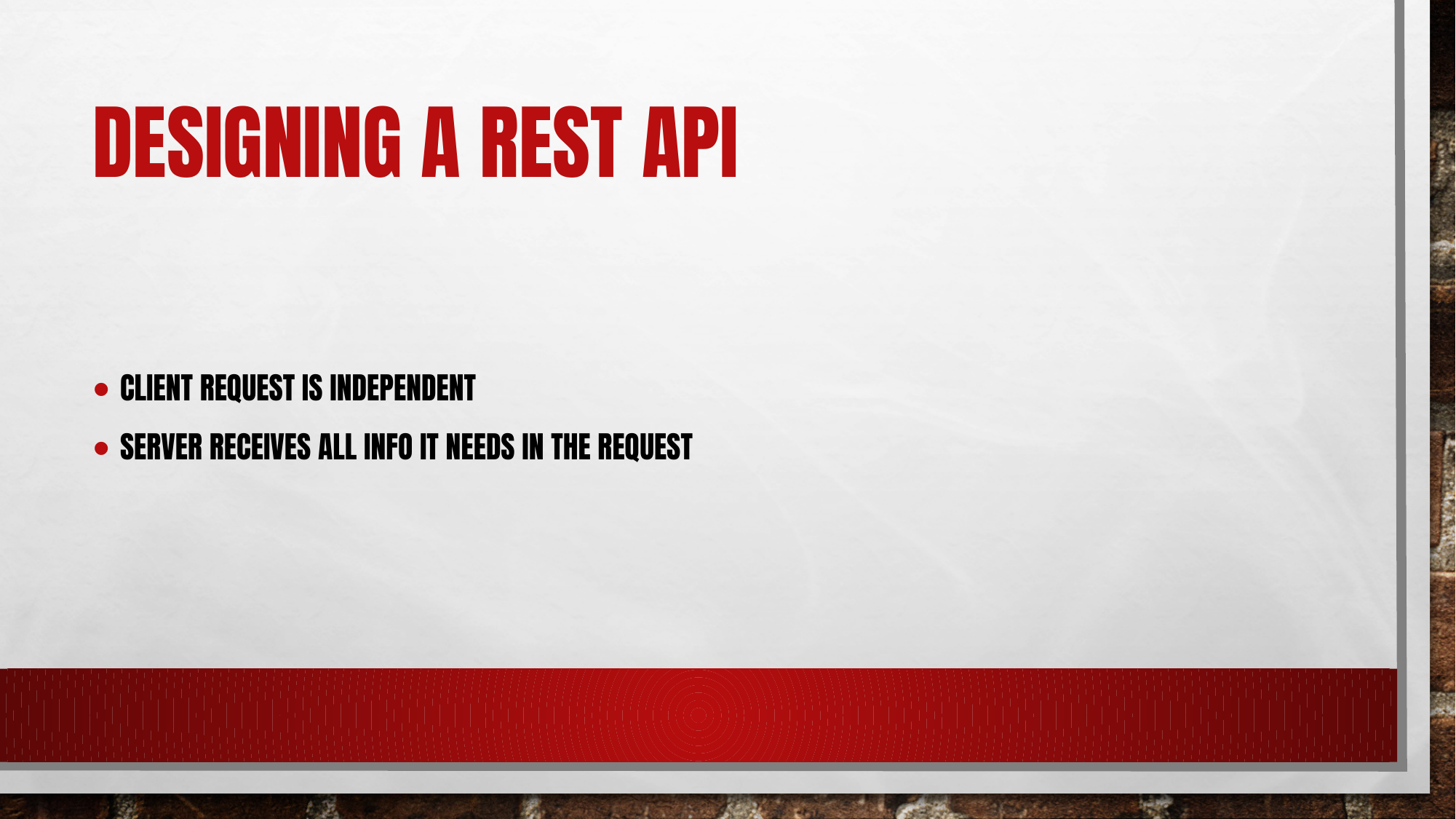

# Designing a REST API
Client Request is independent
Server receives all info it needs in the request